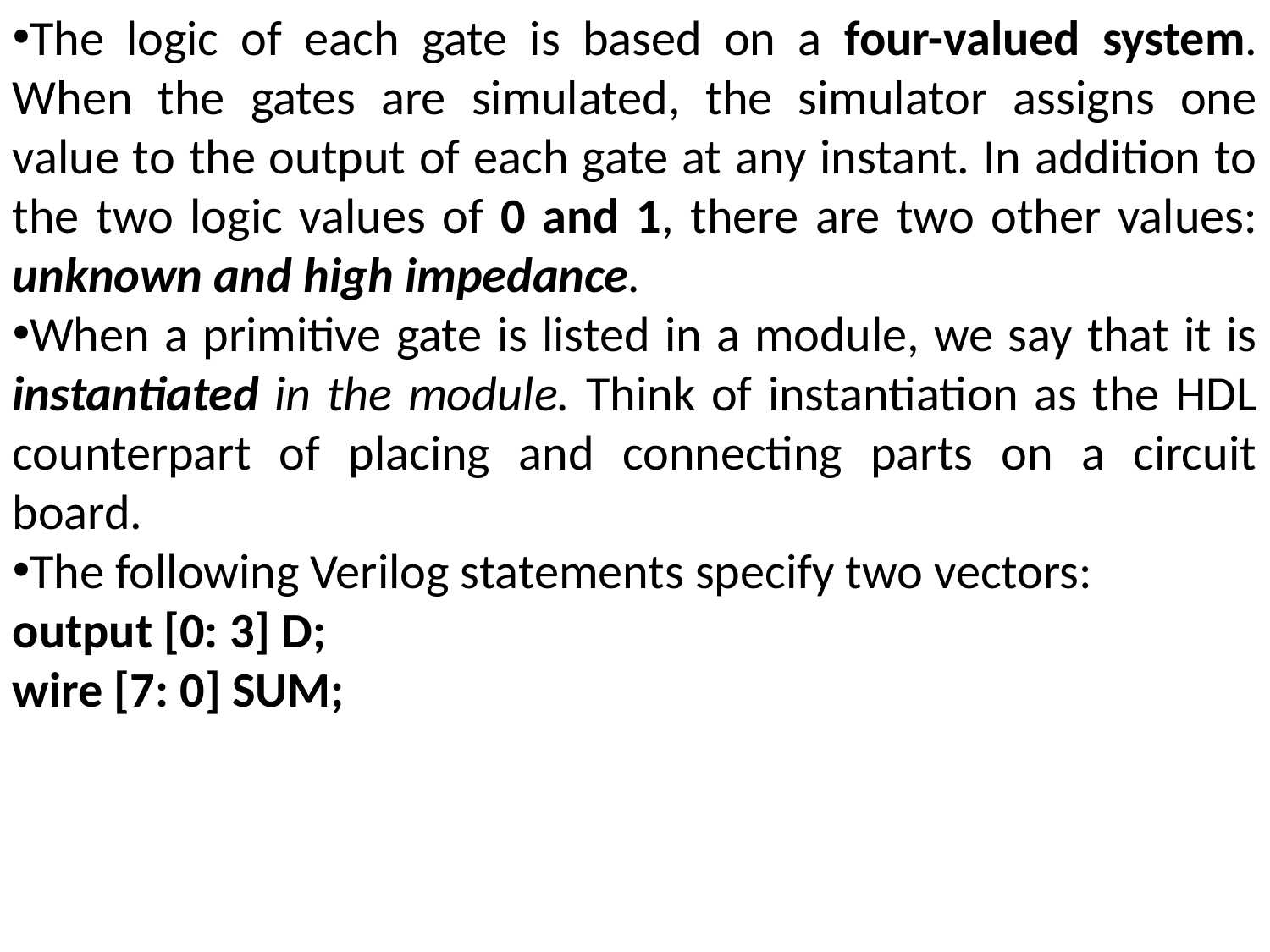

The logic of each gate is based on a four-valued system. When the gates are simulated, the simulator assigns one value to the output of each gate at any instant. In addition to the two logic values of 0 and 1, there are two other values: unknown and high impedance.
When a primitive gate is listed in a module, we say that it is instantiated in the module. Think of instantiation as the HDL counterpart of placing and connecting parts on a circuit board.
The following Verilog statements specify two vectors:
output [0: 3] D;
wire [7: 0] SUM;